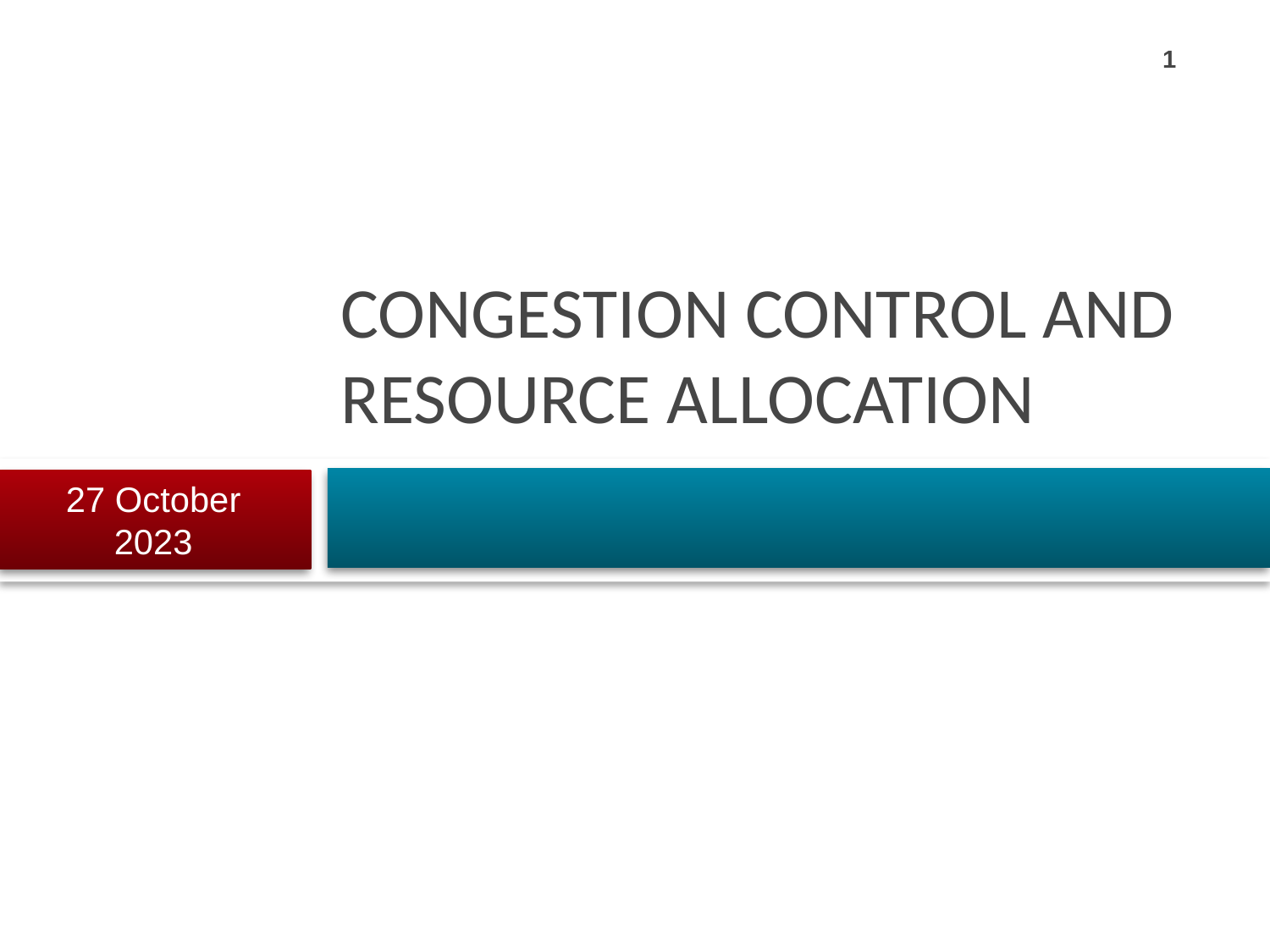

1

# Congestion Control And resource allocation

27 October 2023